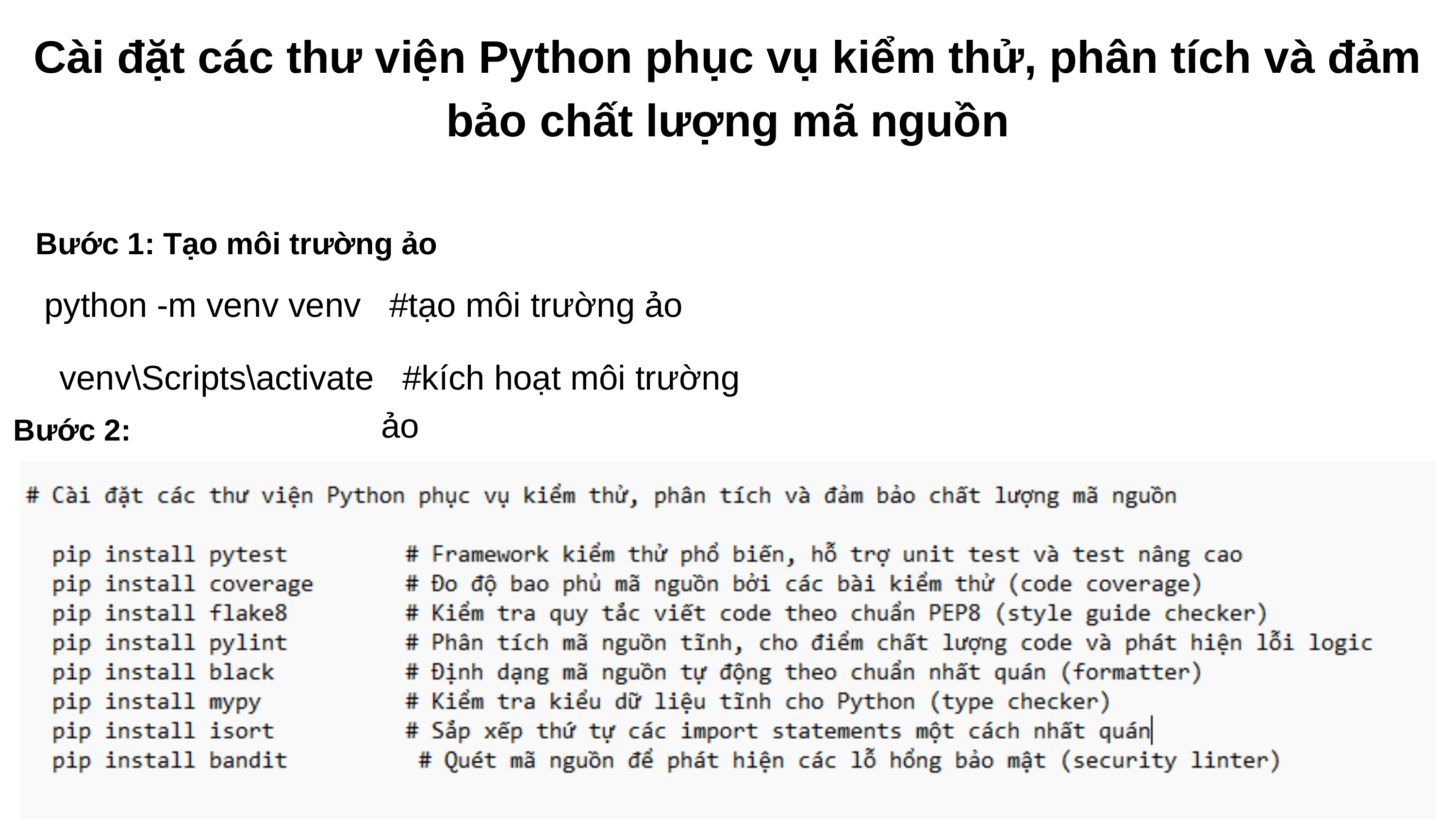

Cài đặt các thư viện Python phục vụ kiểm thử, phân tích và đảm bảo chất lượng mã nguồn

Bước 1: Tạo môi trường ảo
python -m venv venv   #tạo môi trường ảo
venv\Scripts\activate   #kích hoạt môi trường ảo
Bước 2: